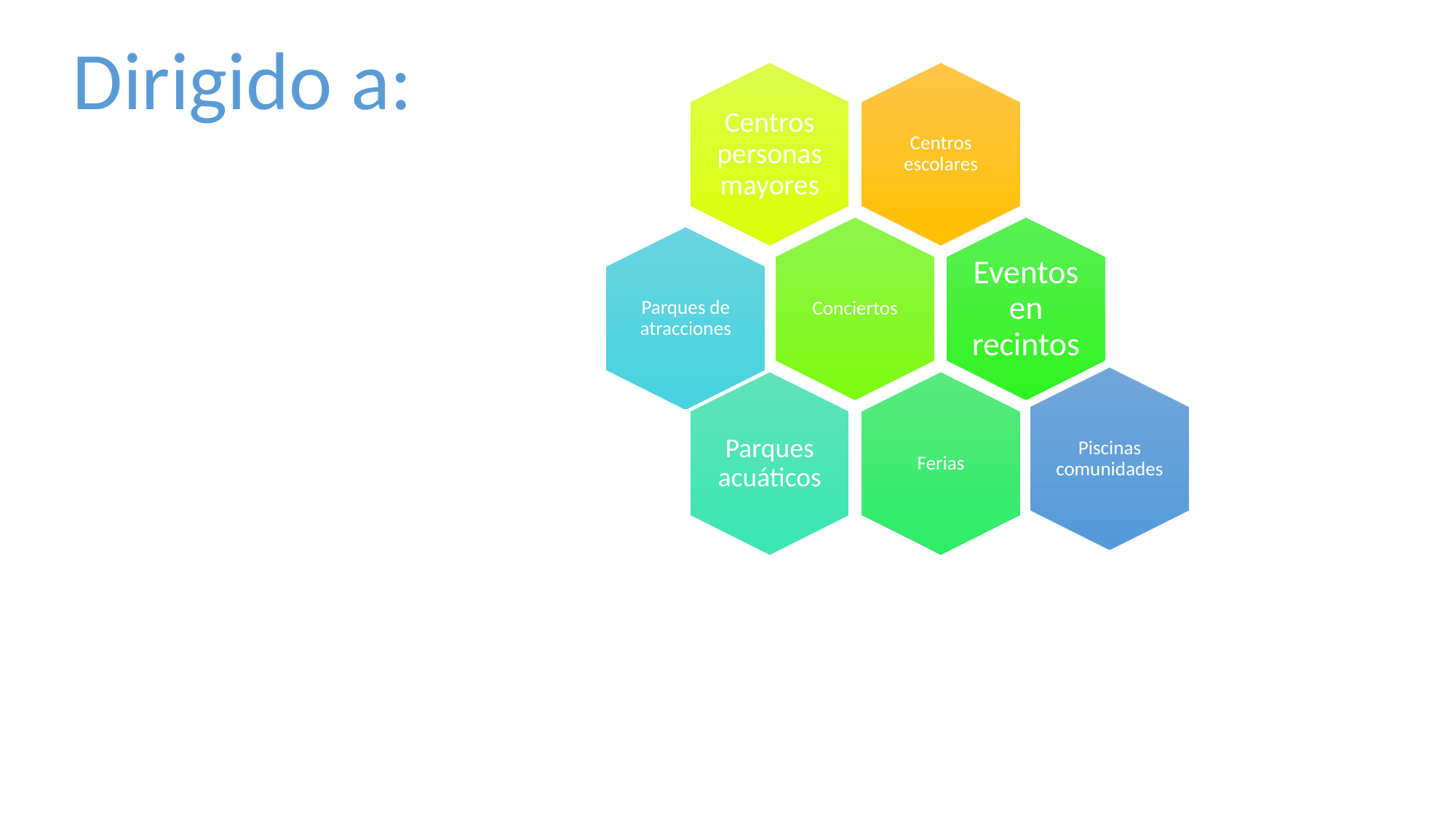

Dirigido a:
Centros escolares
Centros personas mayores
Conciertos
Eventos en recintos
Ferias
Parques acuáticos
Parques de atracciones
Piscinas comunidades